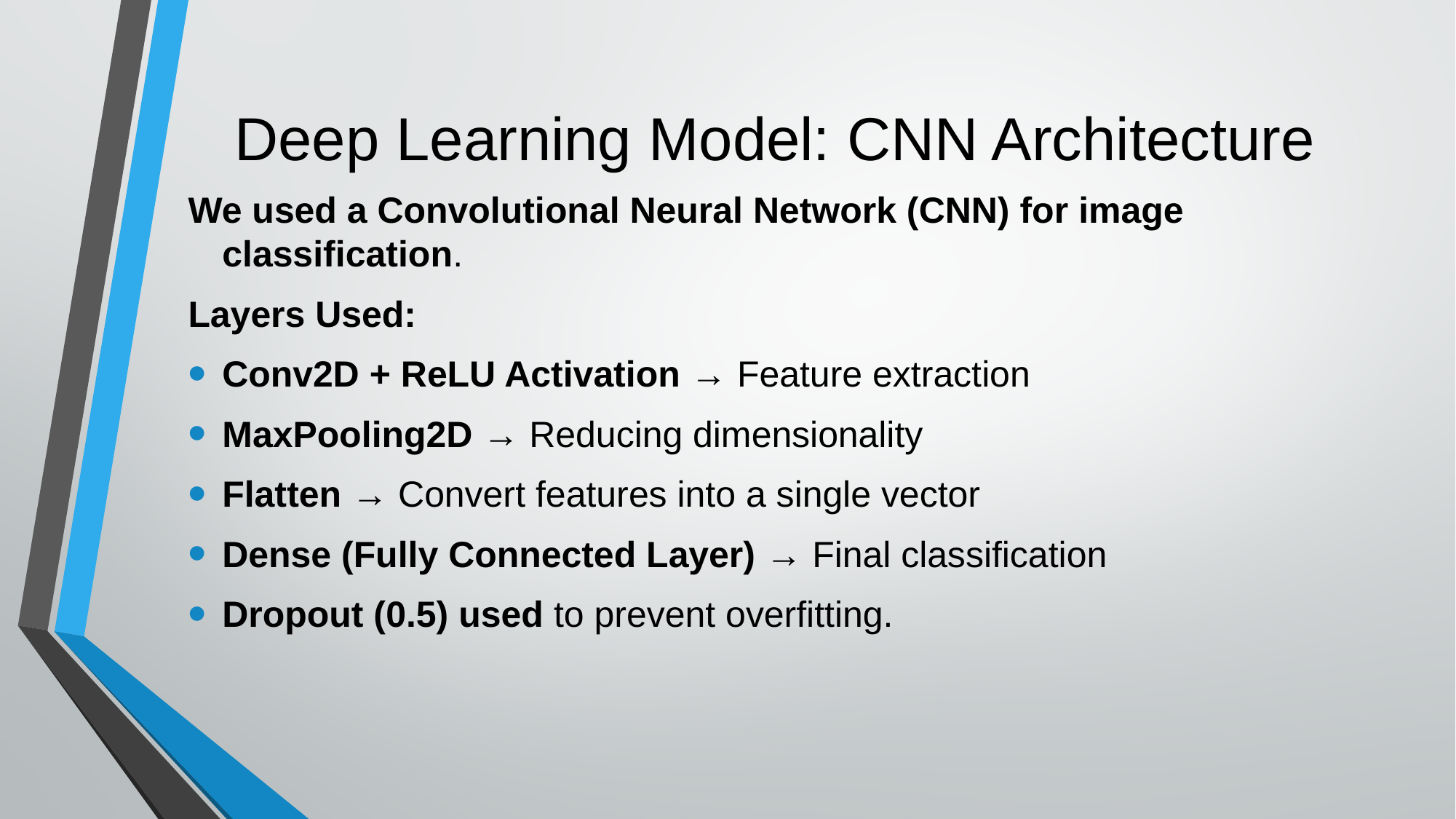

# Deep Learning Model: CNN Architecture
We used a Convolutional Neural Network (CNN) for image classification.
Layers Used:
Conv2D + ReLU Activation → Feature extraction
MaxPooling2D → Reducing dimensionality
Flatten → Convert features into a single vector
Dense (Fully Connected Layer) → Final classification
Dropout (0.5) used to prevent overfitting.